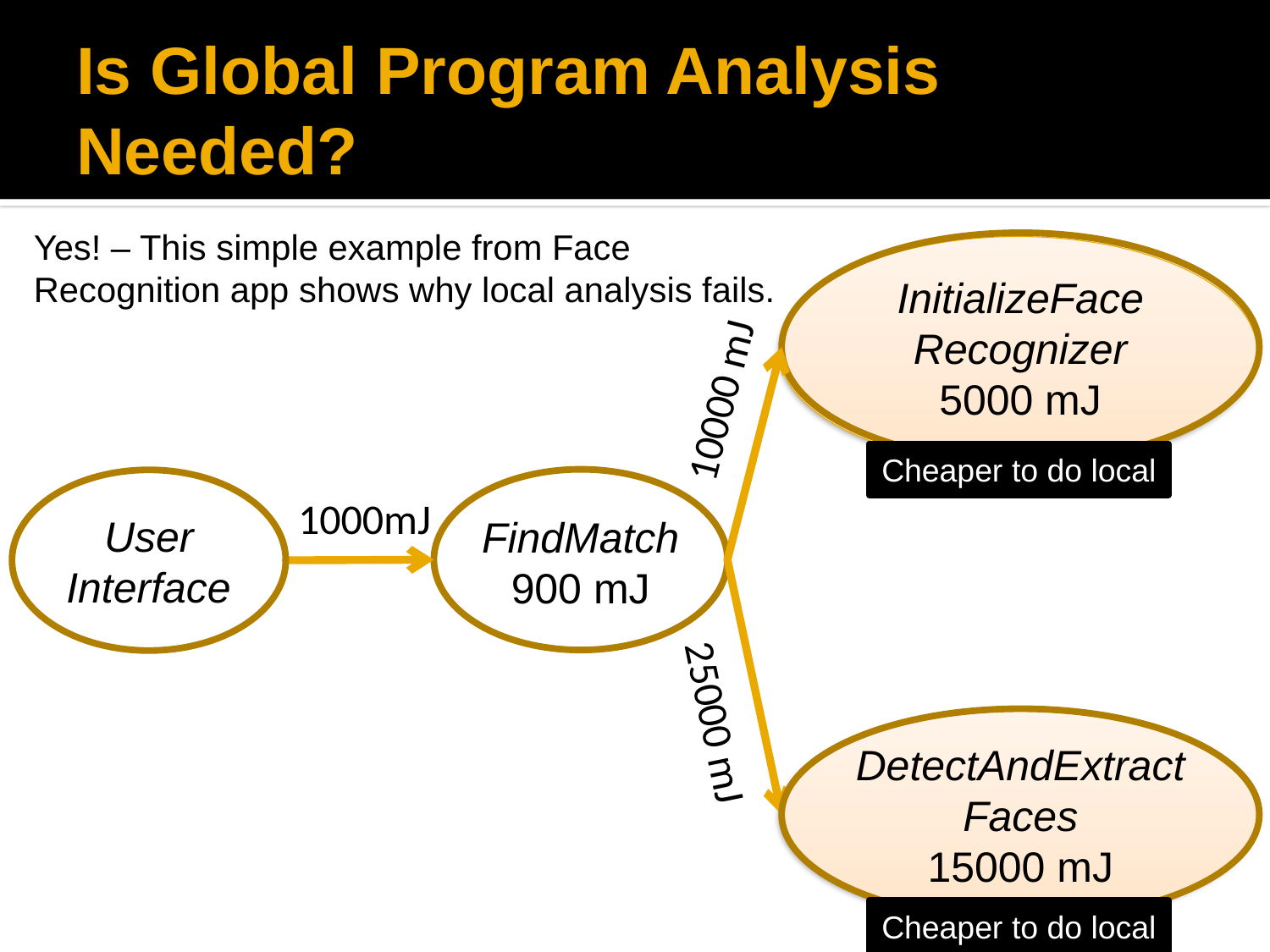

# Is Global Program Analysis Needed?
Yes! – This simple example from Face Recognition app shows why local analysis fails.
InitializeFace
Recognizer
5000 mJ

10000 mJ
Cheaper to do local

FindMatch
900 mJ

User
Interface

1000mJ
25000 mJ

DetectAndExtract Faces
15000 mJ
Cheaper to do local